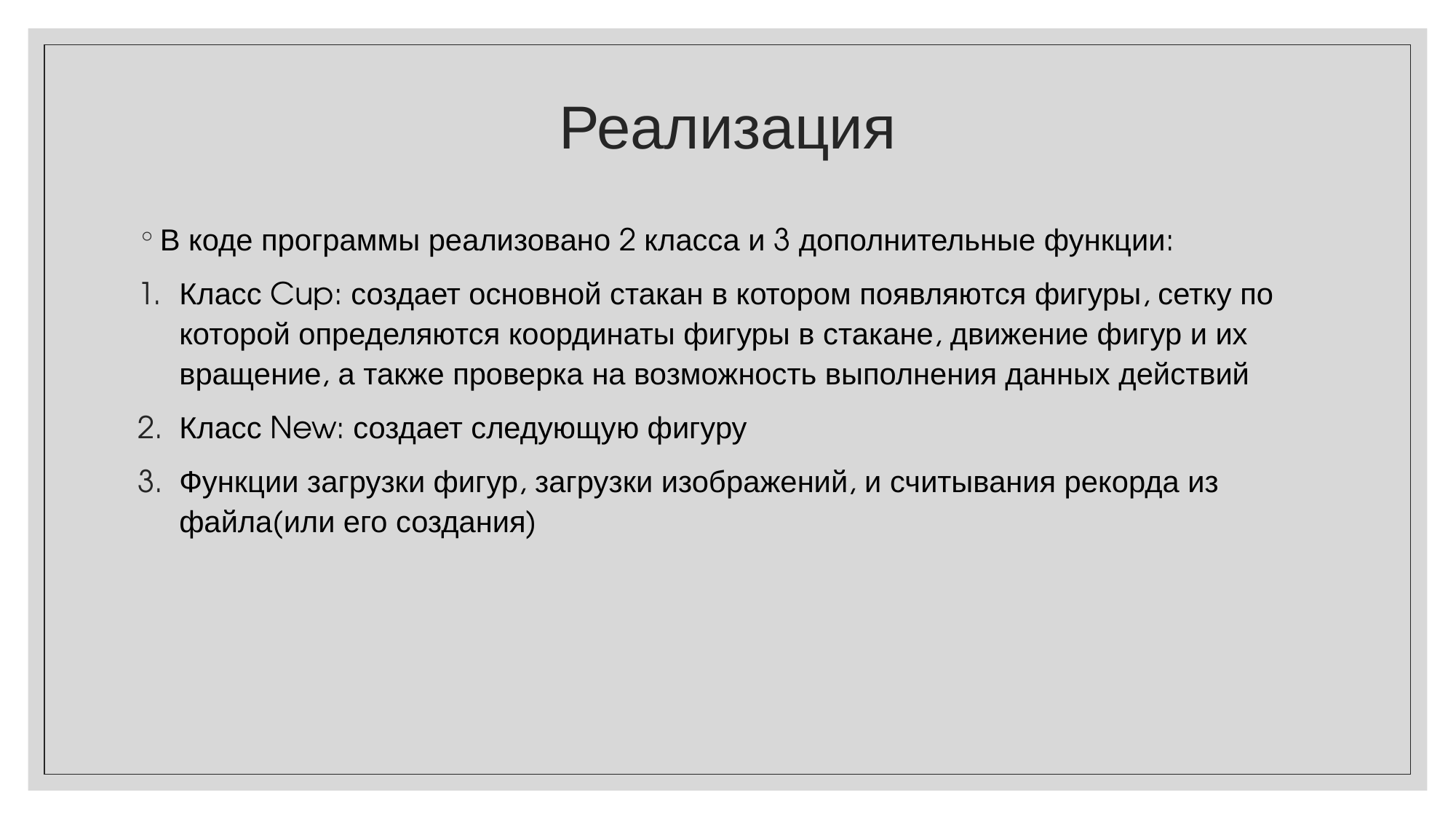

# Реализация
В коде программы реализовано 2 класса и 3 дополнительные функции:
Класс Cup: создает основной стакан в котором появляются фигуры, сетку по которой определяются координаты фигуры в стакане, движение фигур и их вращение, а также проверка на возможность выполнения данных действий
Класс New: создает следующую фигуру
Функции загрузки фигур, загрузки изображений, и считывания рекорда из файла(или его создания)